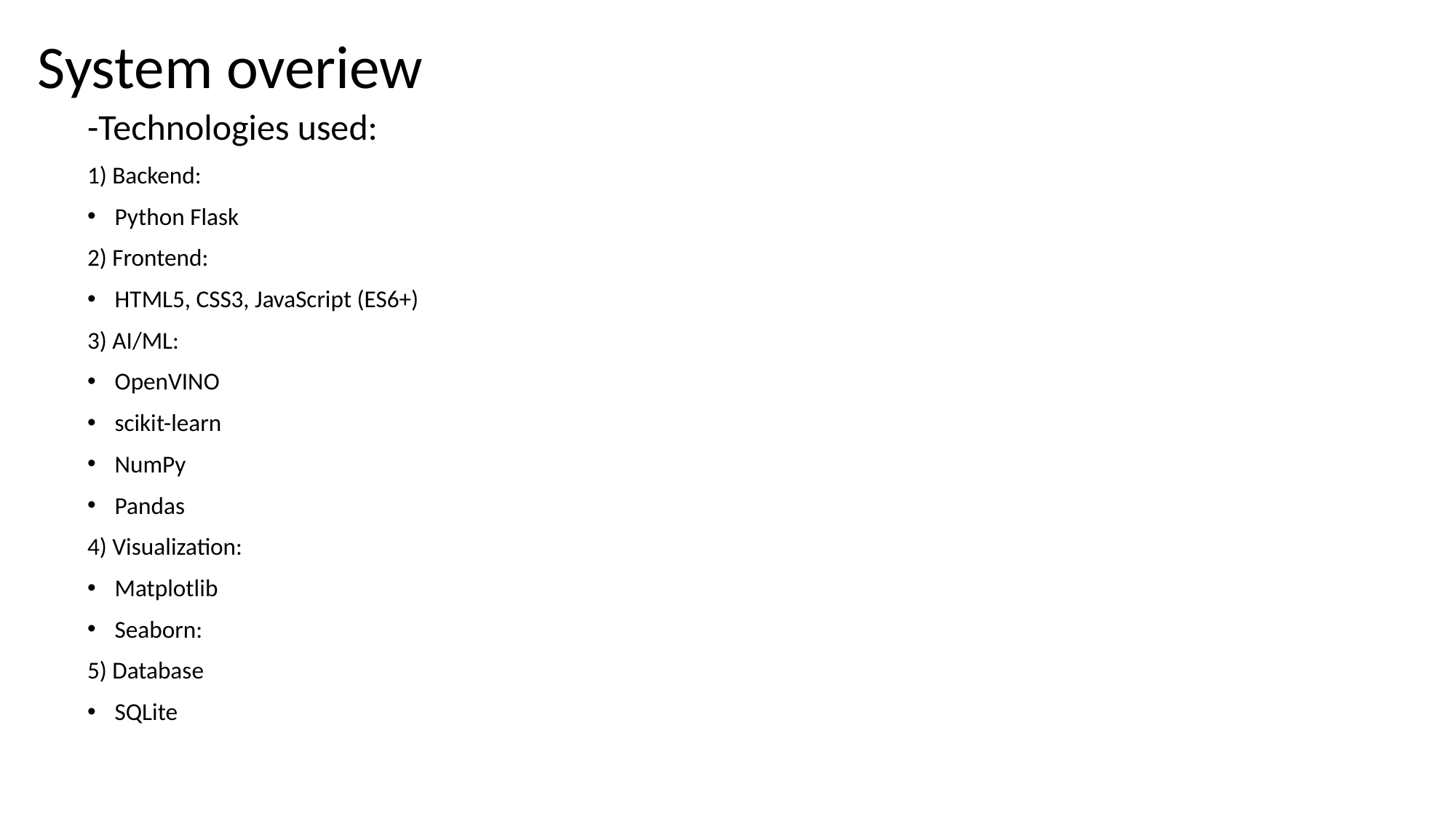

# System overiew
-Technologies used:
1) Backend:
Python Flask
2) Frontend:
HTML5, CSS3, JavaScript (ES6+)
3) AI/ML:
OpenVINO
scikit-learn
NumPy
Pandas
4) Visualization:
Matplotlib
Seaborn:
5) Database
SQLite